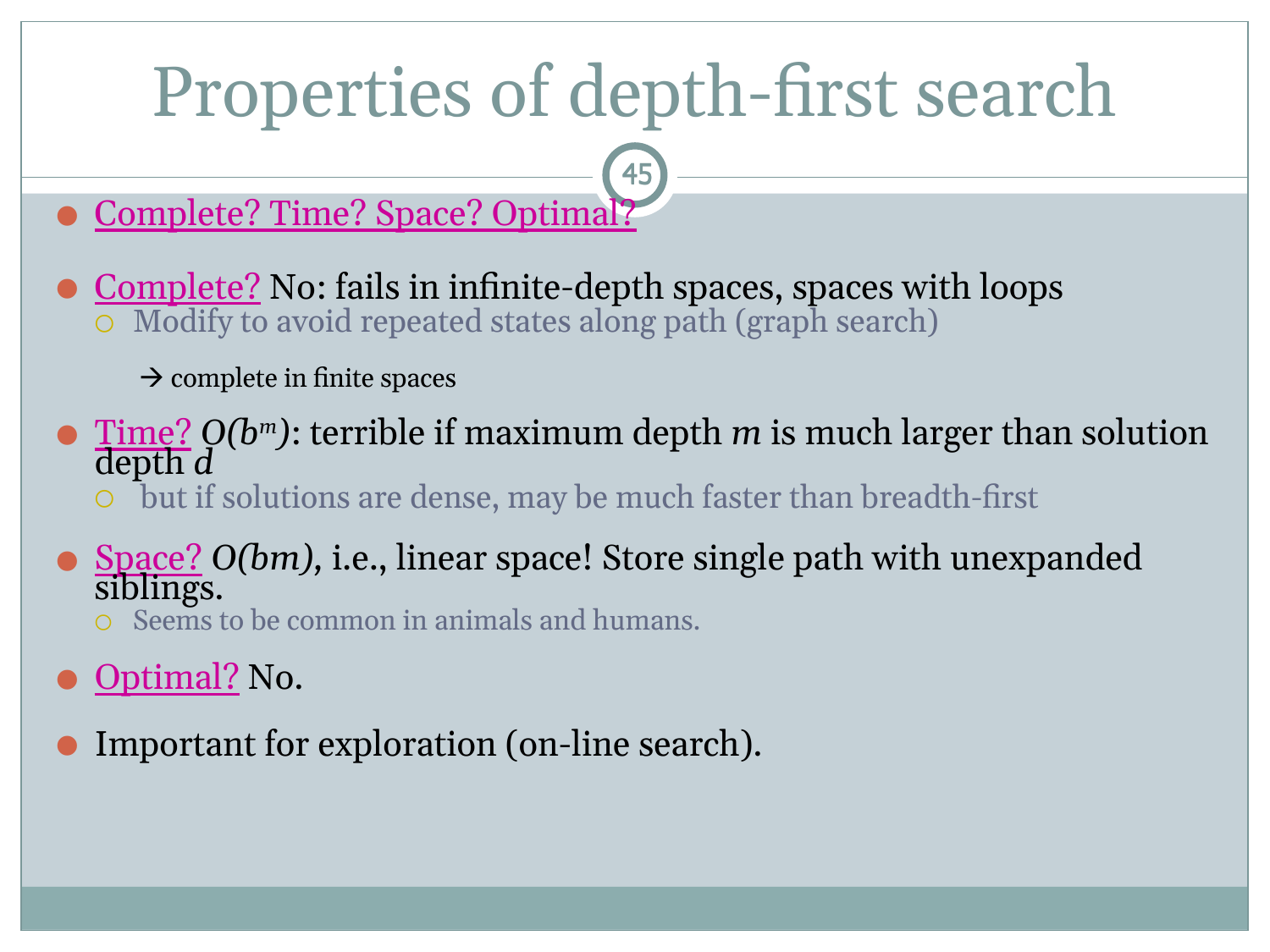

# Properties of depth-first search
45
45
Complete? Time? Space? Optimal?

Complete? No: fails in infinite-depth spaces, spaces with loops
Modify to avoid repeated states along path (graph search)
🡪 complete in finite spaces
Time? O(bm): terrible if maximum depth m is much larger than solution depth d
 but if solutions are dense, may be much faster than breadth-first
Space? O(bm), i.e., linear space! Store single path with unexpanded siblings.
Seems to be common in animals and humans.
Optimal? No.
Important for exploration (on-line search).